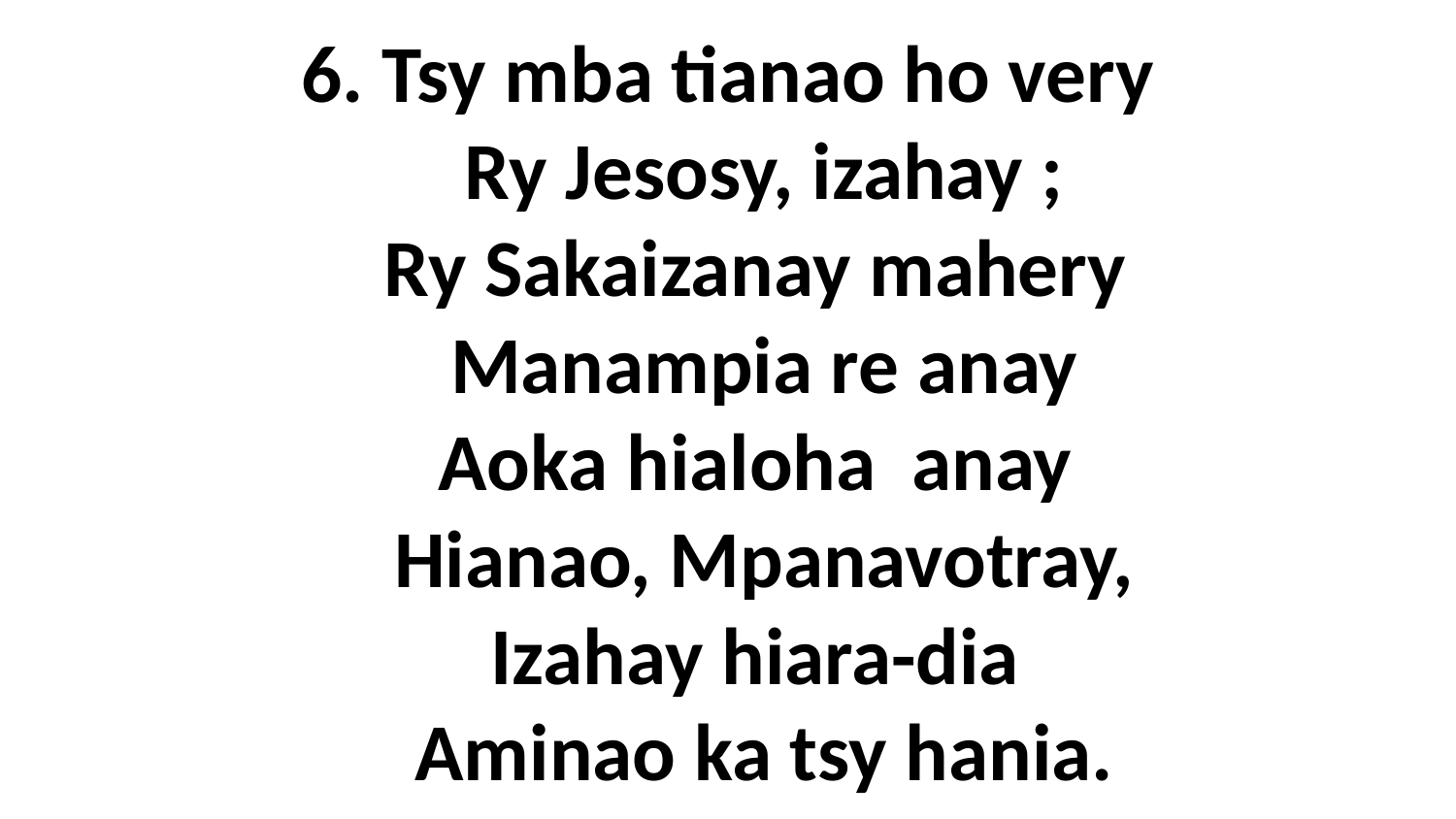

# 6. Tsy mba tianao ho very Ry Jesosy, izahay ; Ry Sakaizanay mahery Manampia re anay Aoka hialoha  anay Hianao, Mpanavotray, Izahay hiara-dia Aminao ka tsy hania.